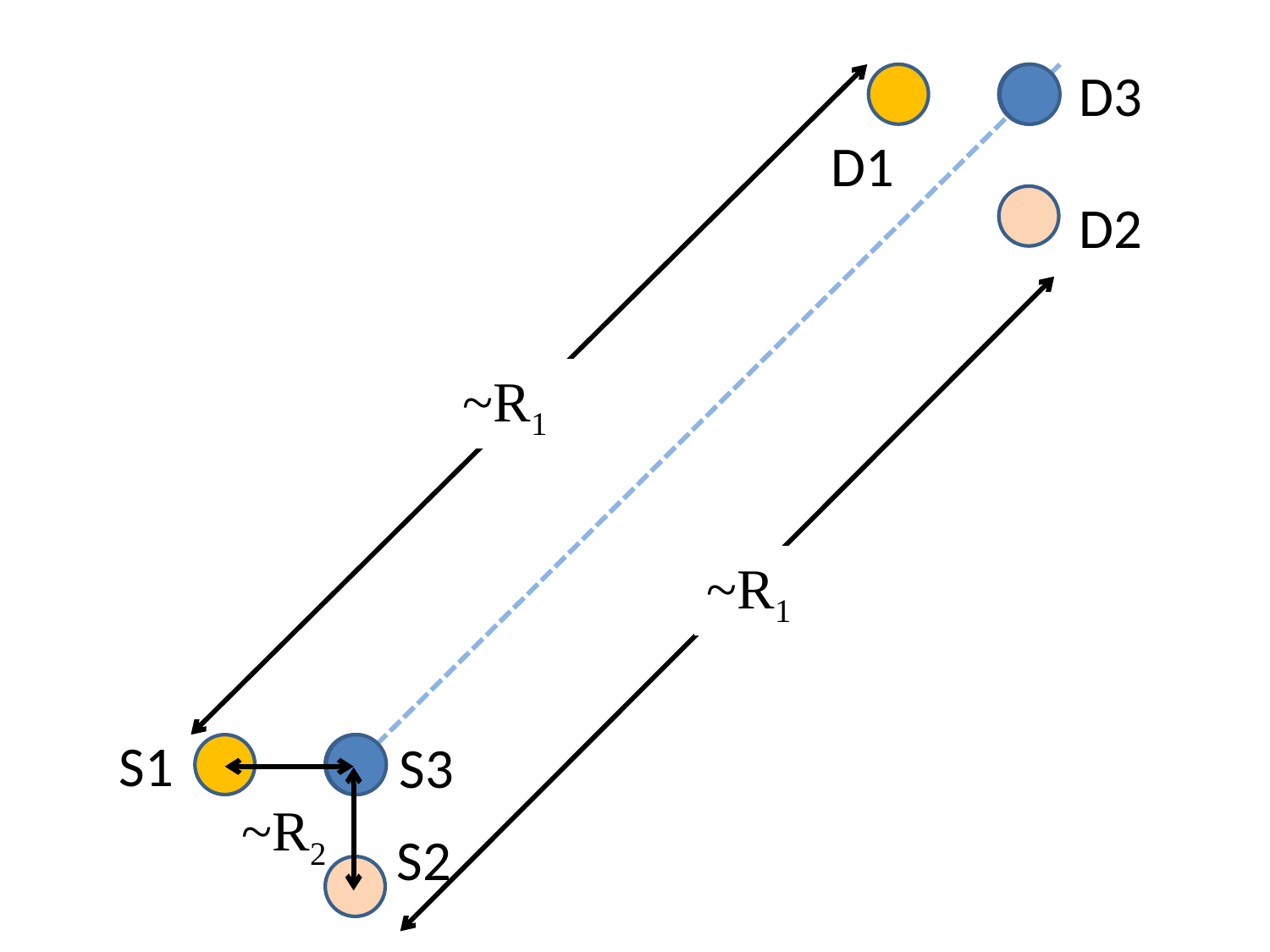

D3

D1

D2
~R1
~R1
S1
S3

~R2
S2